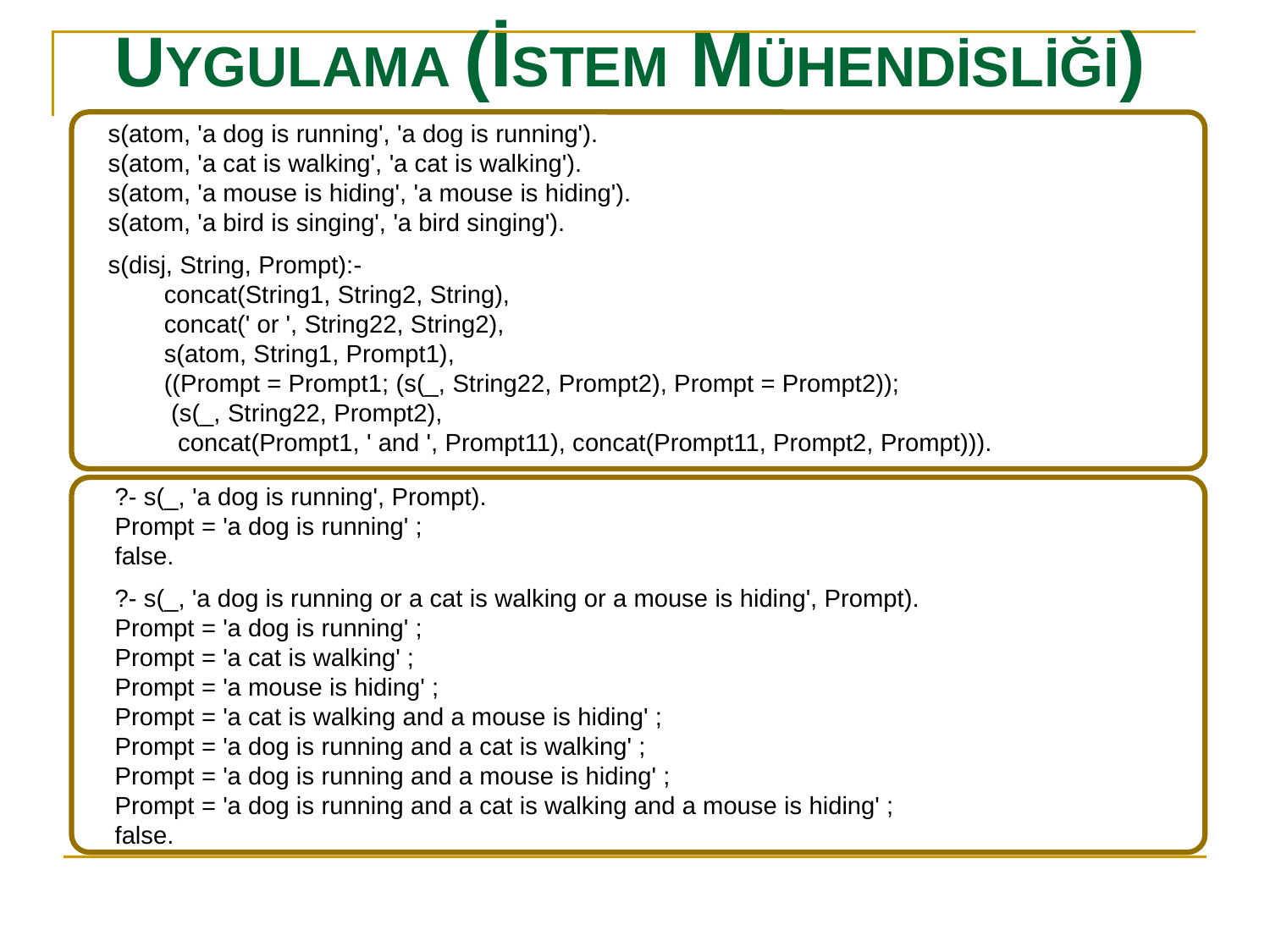

UYGULAMA (İSTEM MÜHENDİSLİĞİ)
s(atom, 'a dog is running', 'a dog is running').
s(atom, 'a cat is walking', 'a cat is walking').
s(atom, 'a mouse is hiding', 'a mouse is hiding').
s(atom, 'a bird is singing', 'a bird singing').

s(disj, String, Prompt):-
        concat(String1, String2, String),
        concat(' or ', String22, String2),
        s(atom, String1, Prompt1),
        ((Prompt = Prompt1; (s(_, String22, Prompt2), Prompt = Prompt2));
         (s(_, String22, Prompt2),
          concat(Prompt1, ' and ', Prompt11), concat(Prompt11, Prompt2, Prompt))).

?- s(_, 'a dog is running', Prompt).
Prompt = 'a dog is running' ;
false.

?- s(_, 'a dog is running or a cat is walking or a mouse is hiding', Prompt).
Prompt = 'a dog is running' ;
Prompt = 'a cat is walking' ;
Prompt = 'a mouse is hiding' ;
Prompt = 'a cat is walking and a mouse is hiding' ;
Prompt = 'a dog is running and a cat is walking' ;
Prompt = 'a dog is running and a mouse is hiding' ;
Prompt = 'a dog is running and a cat is walking and a mouse is hiding' ;
false.